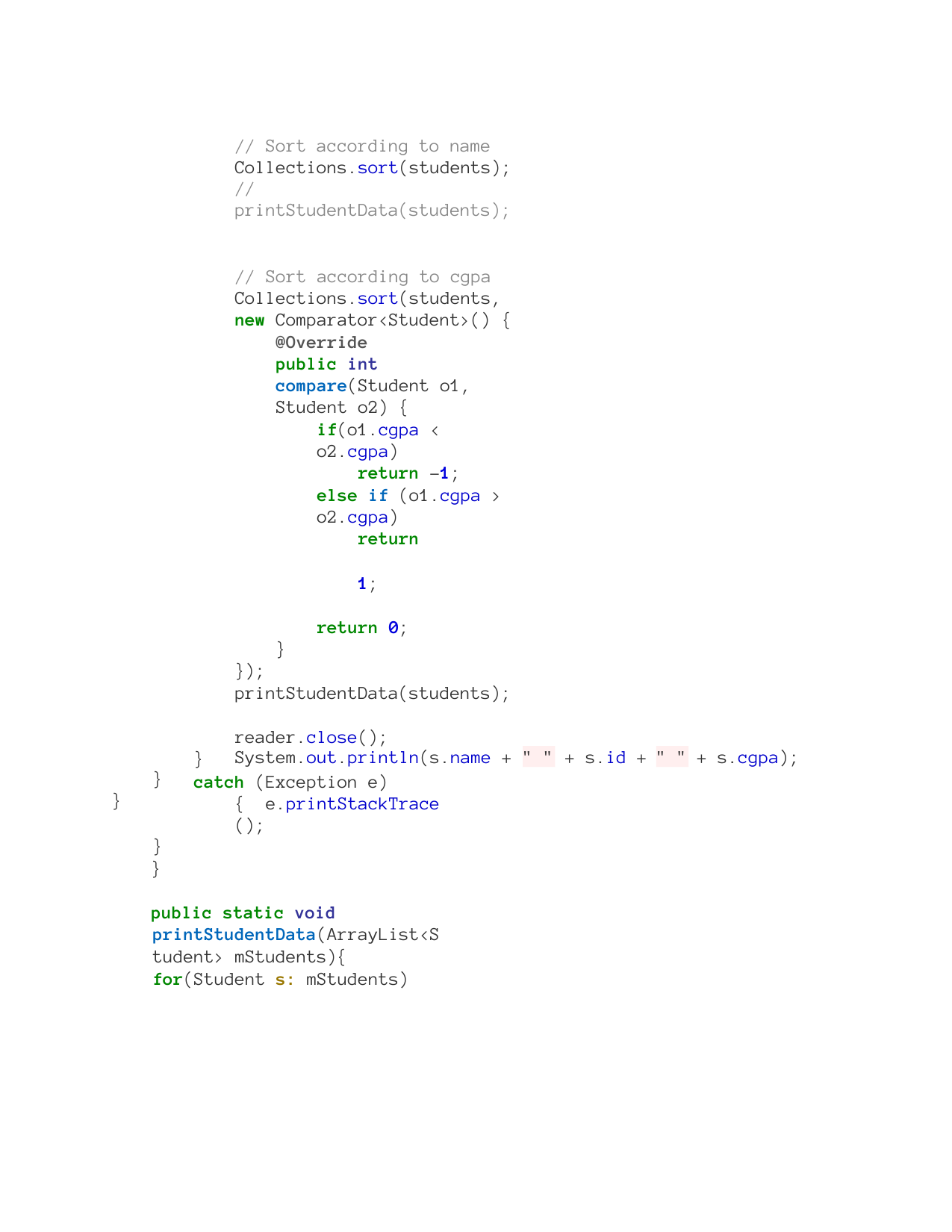

// Sort according to name  Collections.sort(students);
// printStudentData(students);

// Sort according to cgpa
Collections.sort(students, new Comparator<Student>() {
@Override
public int compare(Student o1, Student o2) {
if(o1.cgpa < o2.cgpa)
return -1;
else if (o1.cgpa > o2.cgpa)
return	1;

return 0;
}
});
printStudentData(students);

reader.close();
}
catch (Exception e){  e.printStackTrace();
}
}

public static void printStudentData(ArrayList<Student> mStudents){
for(Student s: mStudents)
System.out.println(s.name +	+ s.id +
+ s.cgpa);
" "
" "
}
}